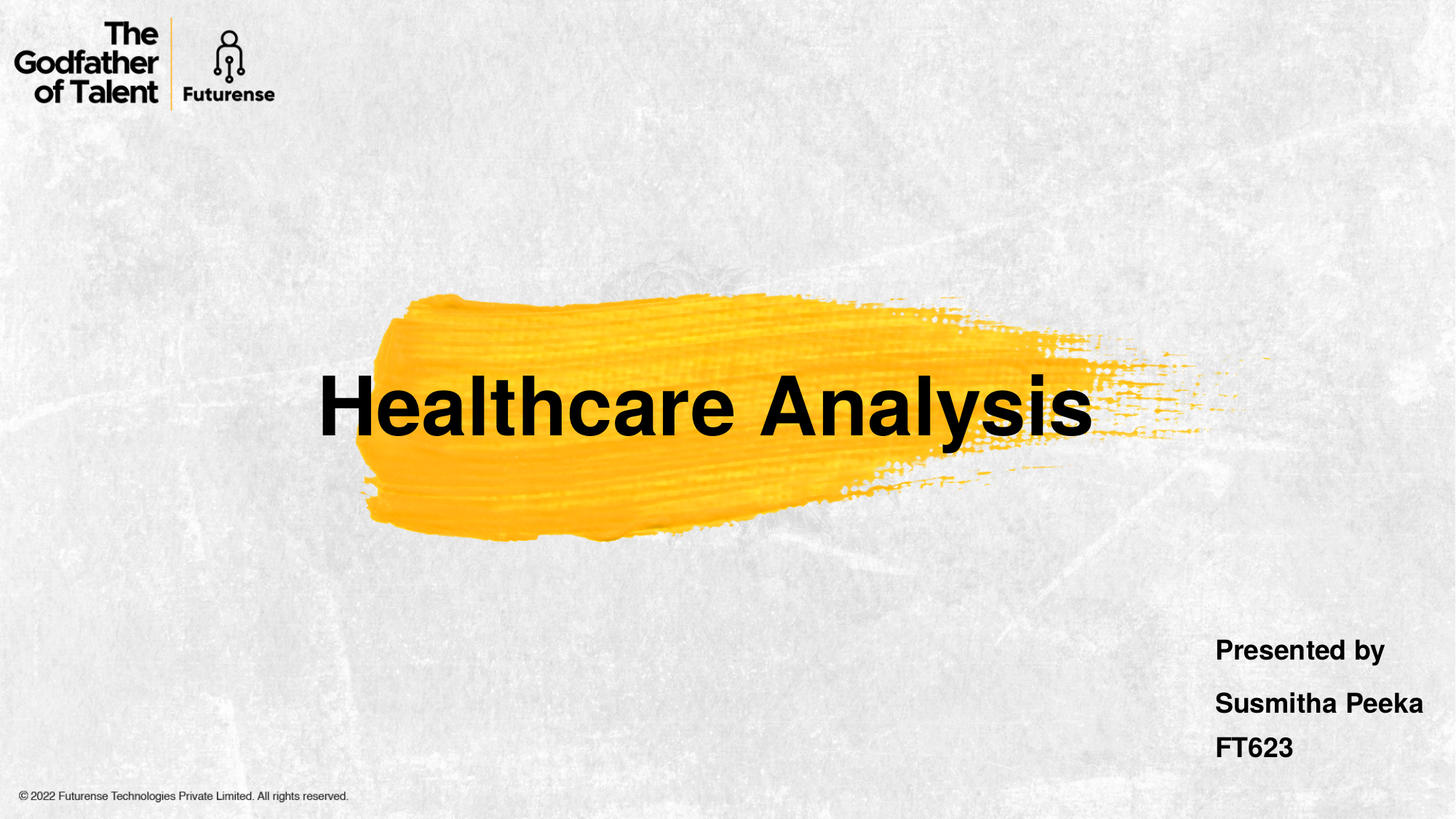

Healthcare Analysis
Presented by
Susmitha Peeka
FT623